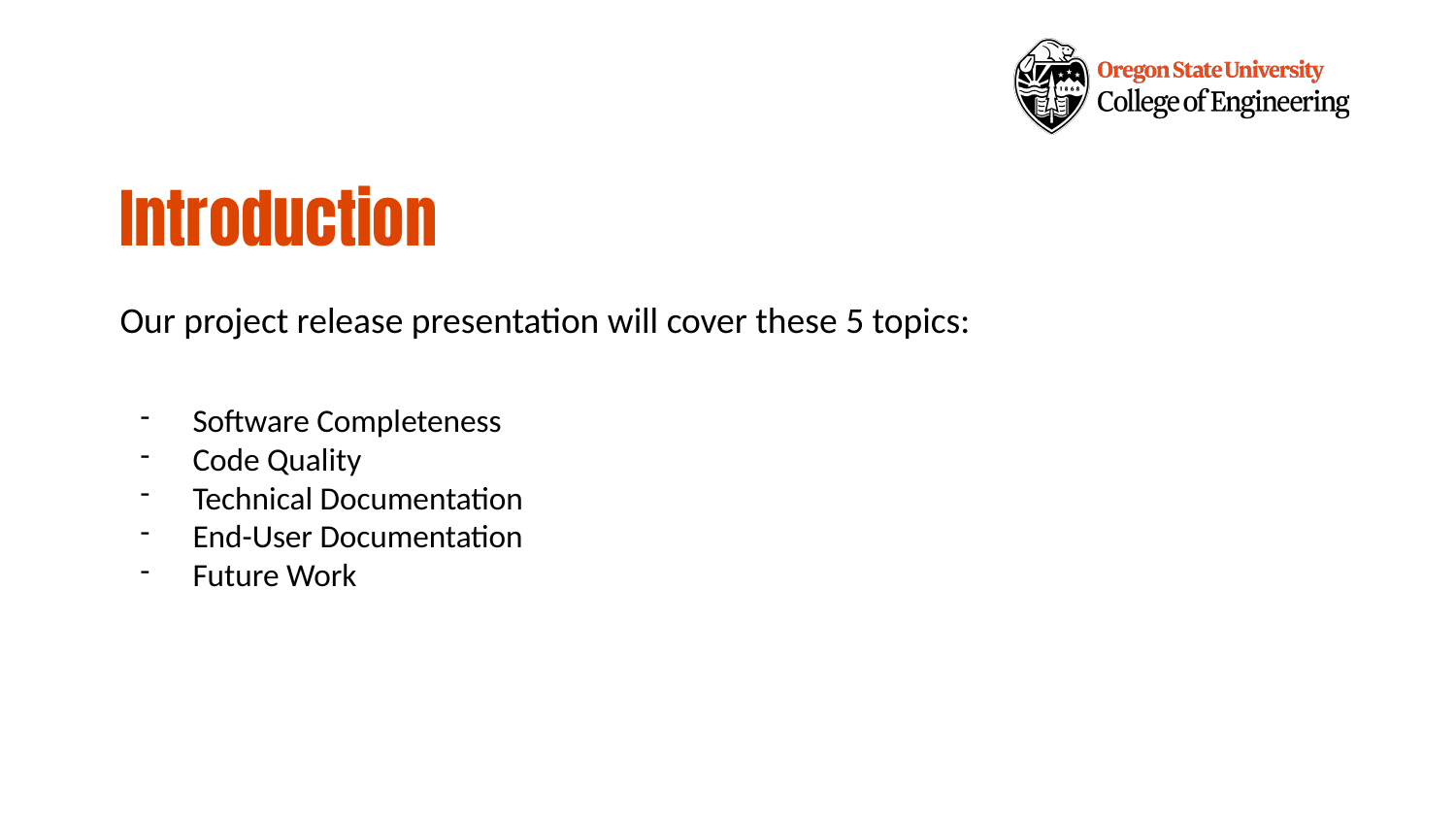

# Introduction
Our project release presentation will cover these 5 topics:

Software Completeness
Code Quality
Technical Documentation
End-User Documentation
Future Work